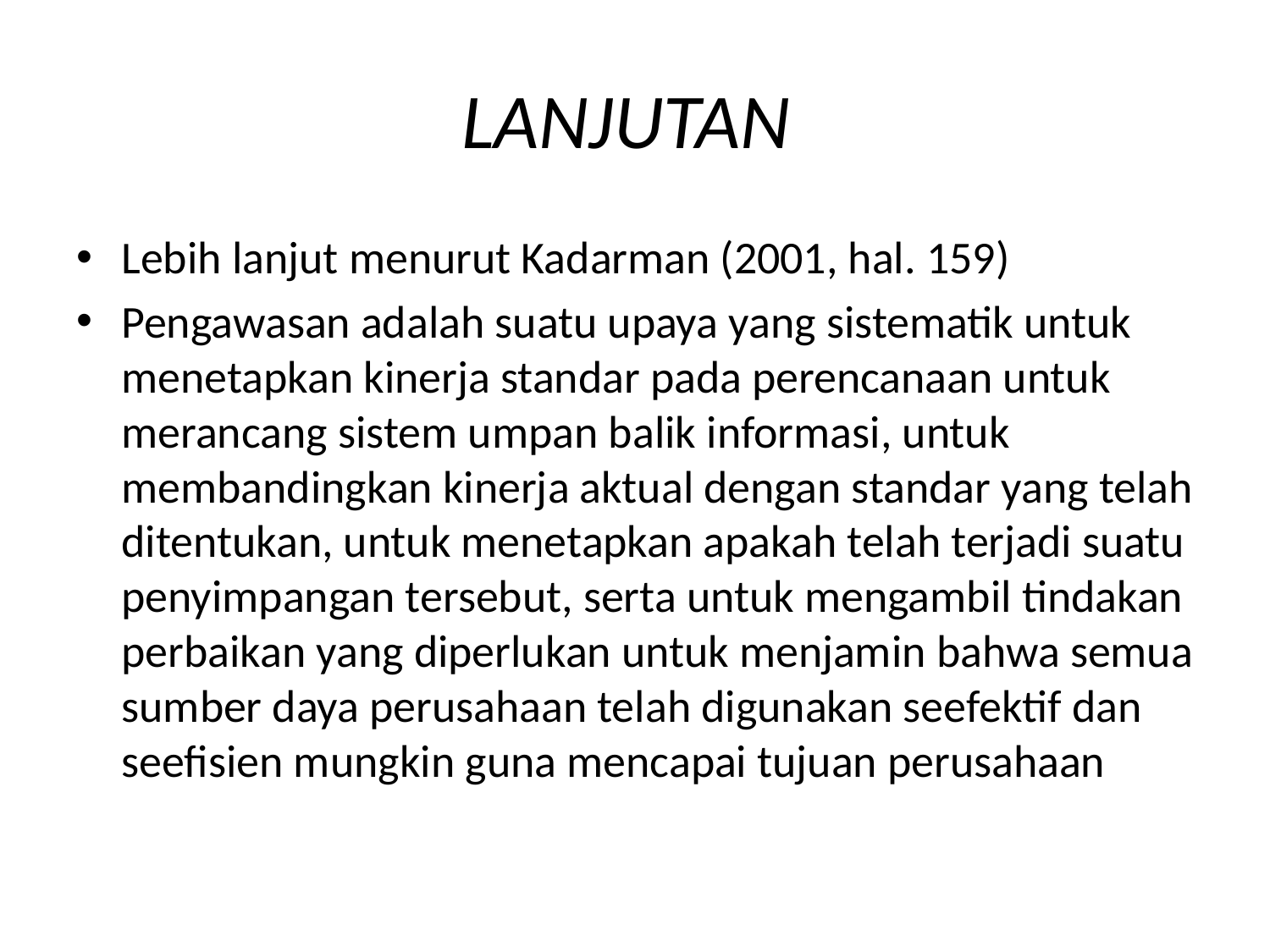

# LANJUTAN
Lebih lanjut menurut Kadarman (2001, hal. 159)
Pengawasan adalah suatu upaya yang sistematik untuk menetapkan kinerja standar pada perencanaan untuk merancang sistem umpan balik informasi, untuk membandingkan kinerja aktual dengan standar yang telah ditentukan, untuk menetapkan apakah telah terjadi suatu penyimpangan tersebut, serta untuk mengambil tindakan perbaikan yang diperlukan untuk menjamin bahwa semua sumber daya perusahaan telah digunakan seefektif dan seefisien mungkin guna mencapai tujuan perusahaan